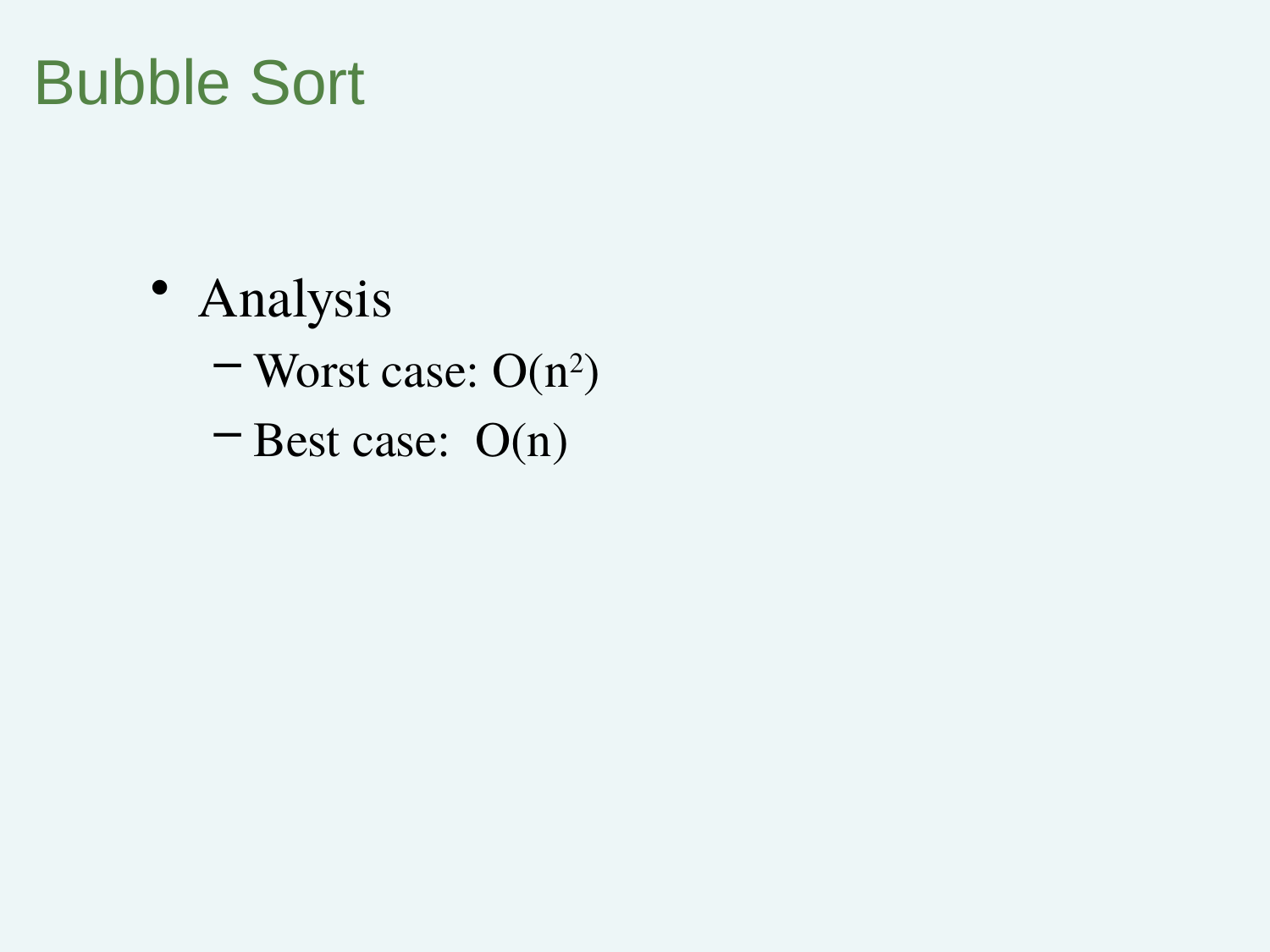

# Bubble Sort
Analysis
Worst case: O(n2)
Best case:  O(n)